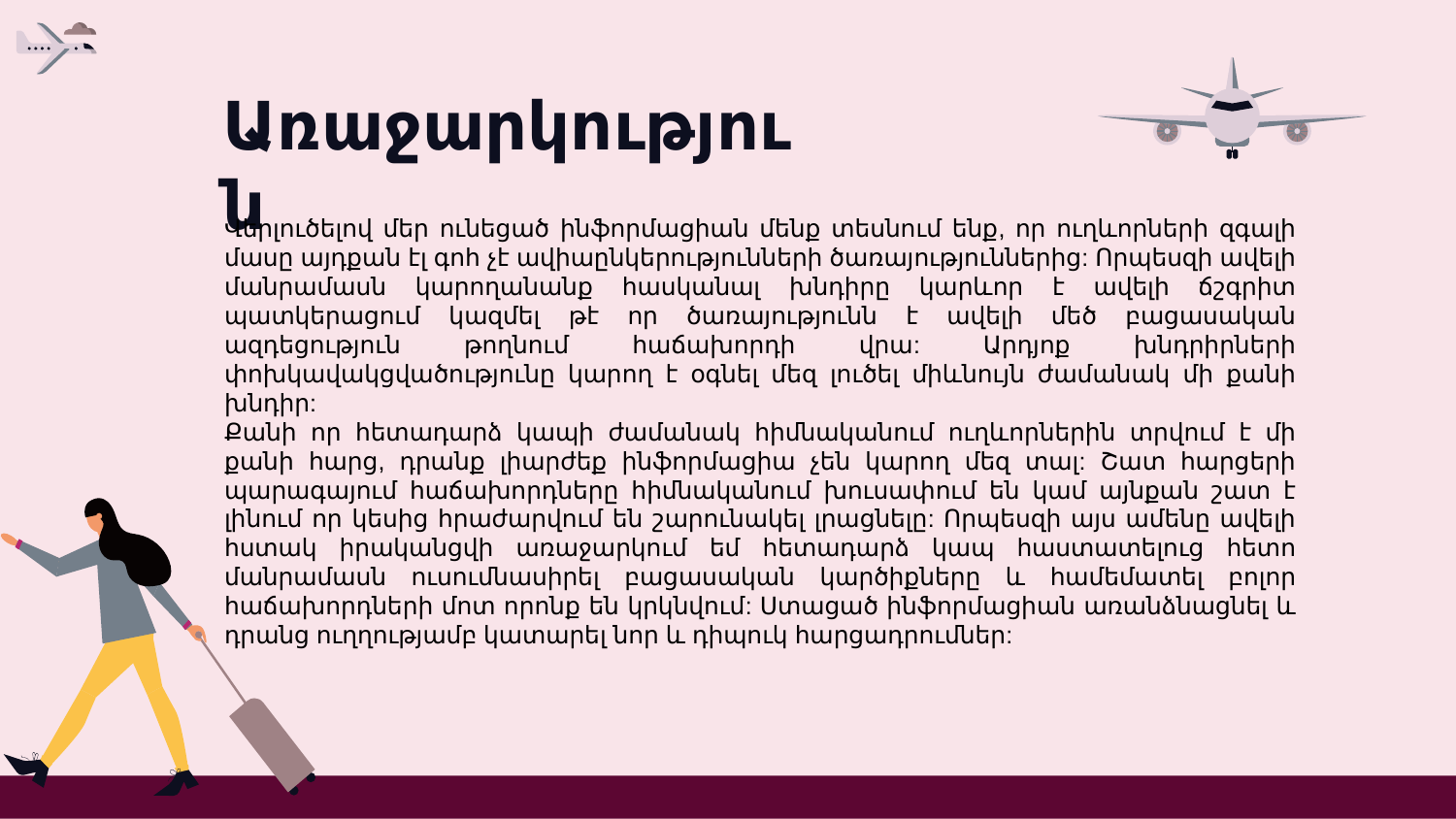

Առաջարկություն
Վերլուծելով մեր ունեցած ինֆորմացիան մենք տեսնում ենք, որ ուղևորների զգալի մասը այդքան էլ գոհ չէ ավիաընկերությունների ծառայություններից: Որպեսզի ավելի մանրամասն կարողանանք հասկանալ խնդիրը կարևոր է ավելի ճշգրիտ պատկերացում կազմել թէ որ ծառայությունն է ավելի մեծ բացասական ազդեցություն թողնում հաճախորդի վրա: Արդյոք խնդրիրների փոխկավակցվածությունը կարող է օգնել մեզ լուծել միևնույն ժամանակ մի քանի խնդիր:
Քանի որ հետադարձ կապի ժամանակ հիմնականում ուղևորներին տրվում է մի քանի հարց, դրանք լիարժեք ինֆորմացիա չեն կարող մեզ տալ: Շատ հարցերի պարագայում հաճախորդները հիմնականում խուսափում են կամ այնքան շատ է լինում որ կեսից հրաժարվում են շարունակել լրացնելը: Որպեսզի այս ամենը ավելի հստակ իրականցվի առաջարկում եմ հետադարձ կապ հաստատելուց հետո մանրամասն ուսումնասիրել բացասական կարծիքները և համեմատել բոլոր հաճախորդների մոտ որոնք են կրկնվում: Ստացած ինֆորմացիան առանձնացնել և դրանց ուղղությամբ կատարել նոր և դիպուկ հարցադրումներ: